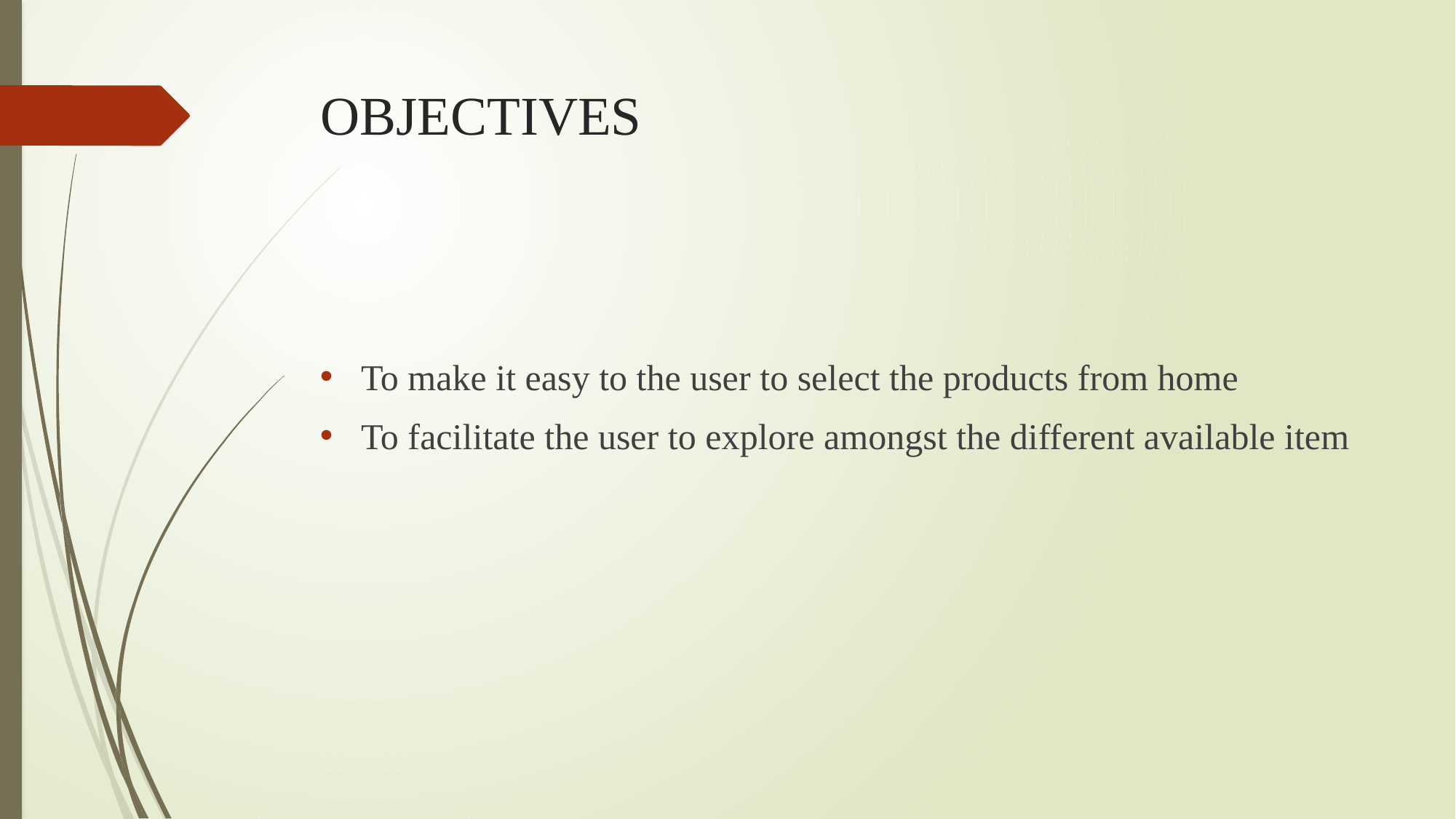

# OBJECTIVES
To make it easy to the user to select the products from home
To facilitate the user to explore amongst the different available item